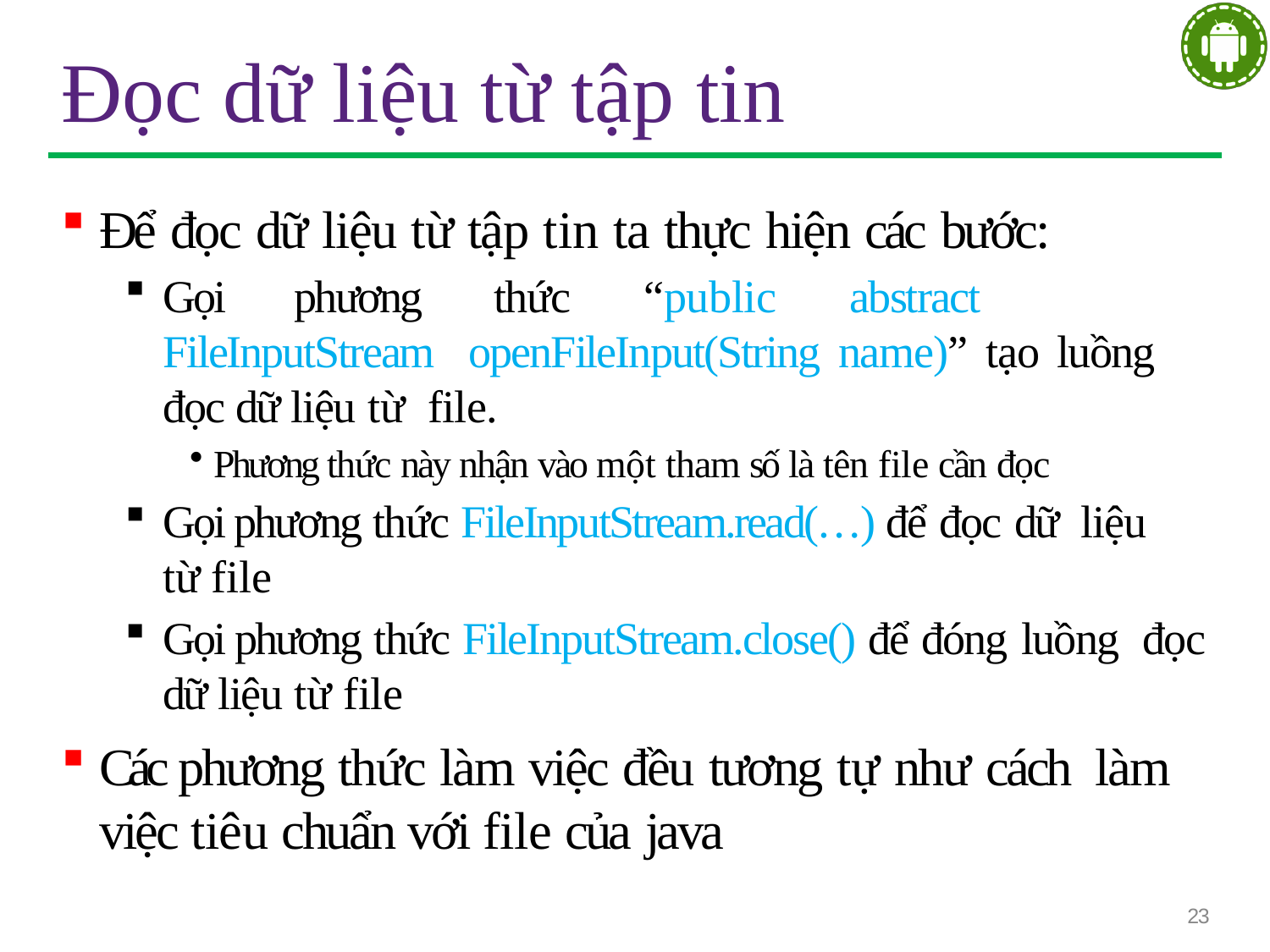

# Đọc dữ liệu từ tập tin
Để đọc dữ liệu từ tập tin ta thực hiện các bước:
Gọi phương thức “public abstract	FileInputStream  openFileInput(String name)” tạo luồng đọc dữ liệu từ  file.
Phương thức này nhận vào một tham số là tên file cần đọc
Gọi phương thức FileInputStream.read(…) để đọc dữ  liệu từ file
Gọi phương thức FileInputStream.close() để đóng luồng  đọc dữ liệu từ file
Các phương thức làm việc đều tương tự như cách  làm việc tiêu chuẩn với file của java
23